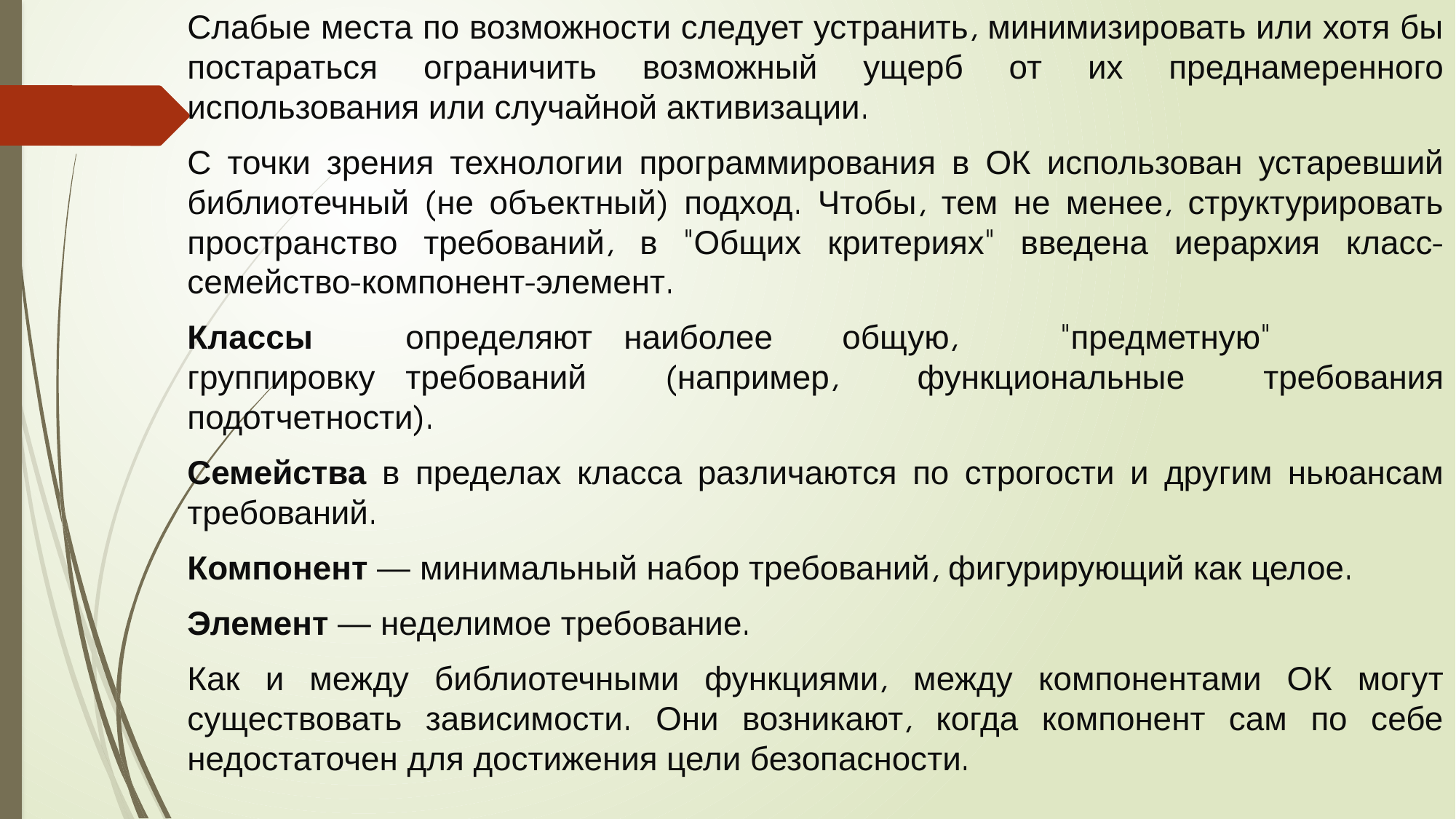

Слабые места по возможности следует устранить, минимизировать или хотя бы постараться ограничить возможный ущерб от их преднамеренного использования или случайной активизации.
С точки зрения технологии программирования в ОК использован устаревший библиотечный (не объектный) подход. Чтобы, тем не менее, структурировать пространство требований, в "Общих критериях" введена иерархия класс-семейство-компонент-элемент.
Классы	определяют	наиболее	общую,	"предметную"	группировку	требований (например, функциональные требования подотчетности).
Семейства в пределах класса различаются по строгости и другим ньюансам требований.
Компонент — минимальный набор требований, фигурирующий как целое.
Элемент — неделимое требование.
Как и между библиотечными функциями, между компонентами ОК могут существовать зависимости. Они возникают, когда компонент сам по себе недостаточен для достижения цели безопасности.